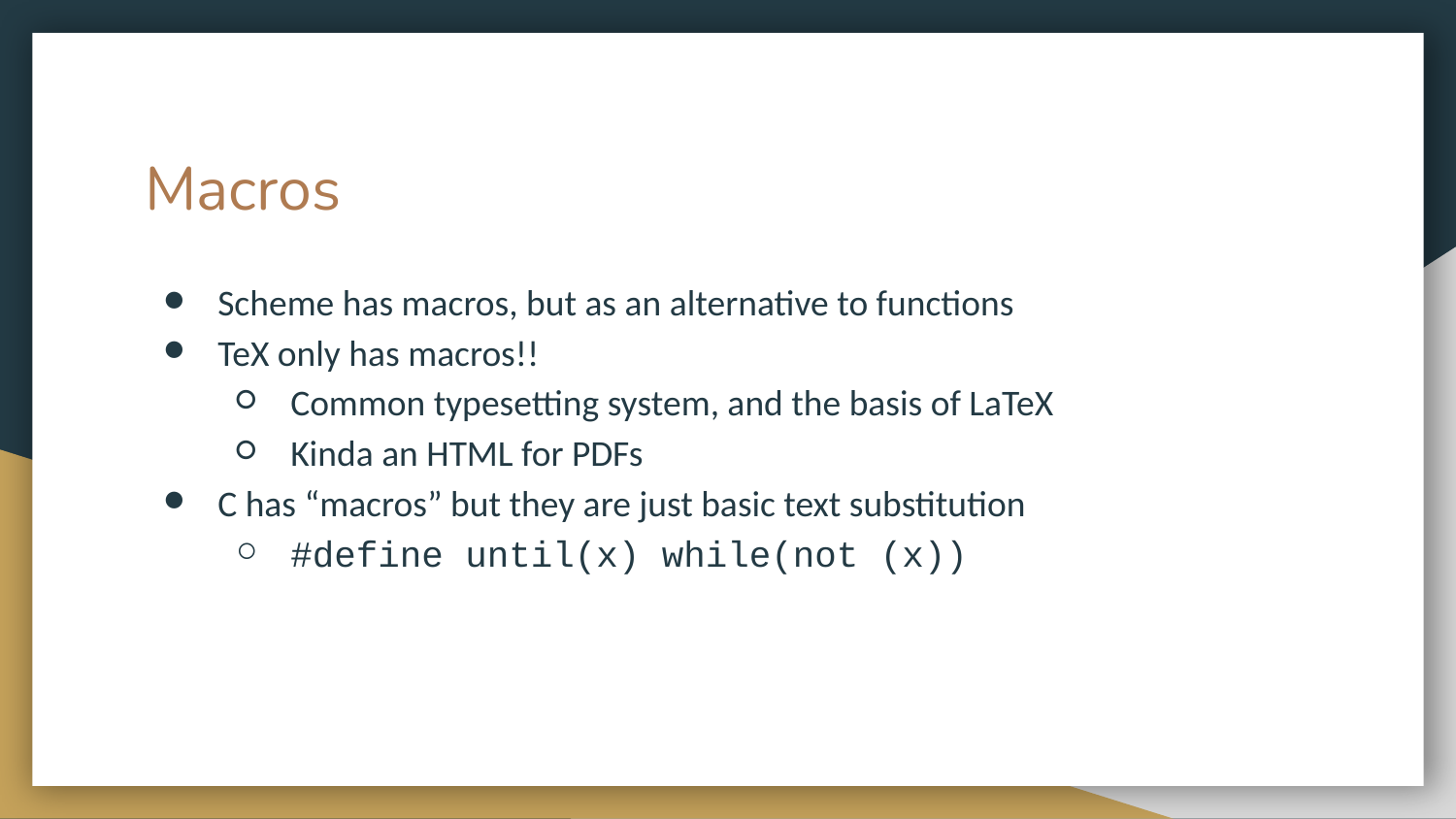

# Macros
Scheme has macros, but as an alternative to functions
TeX only has macros!!
Common typesetting system, and the basis of LaTeX
Kinda an HTML for PDFs
C has “macros” but they are just basic text substitution
#define until(x) while(not (x))